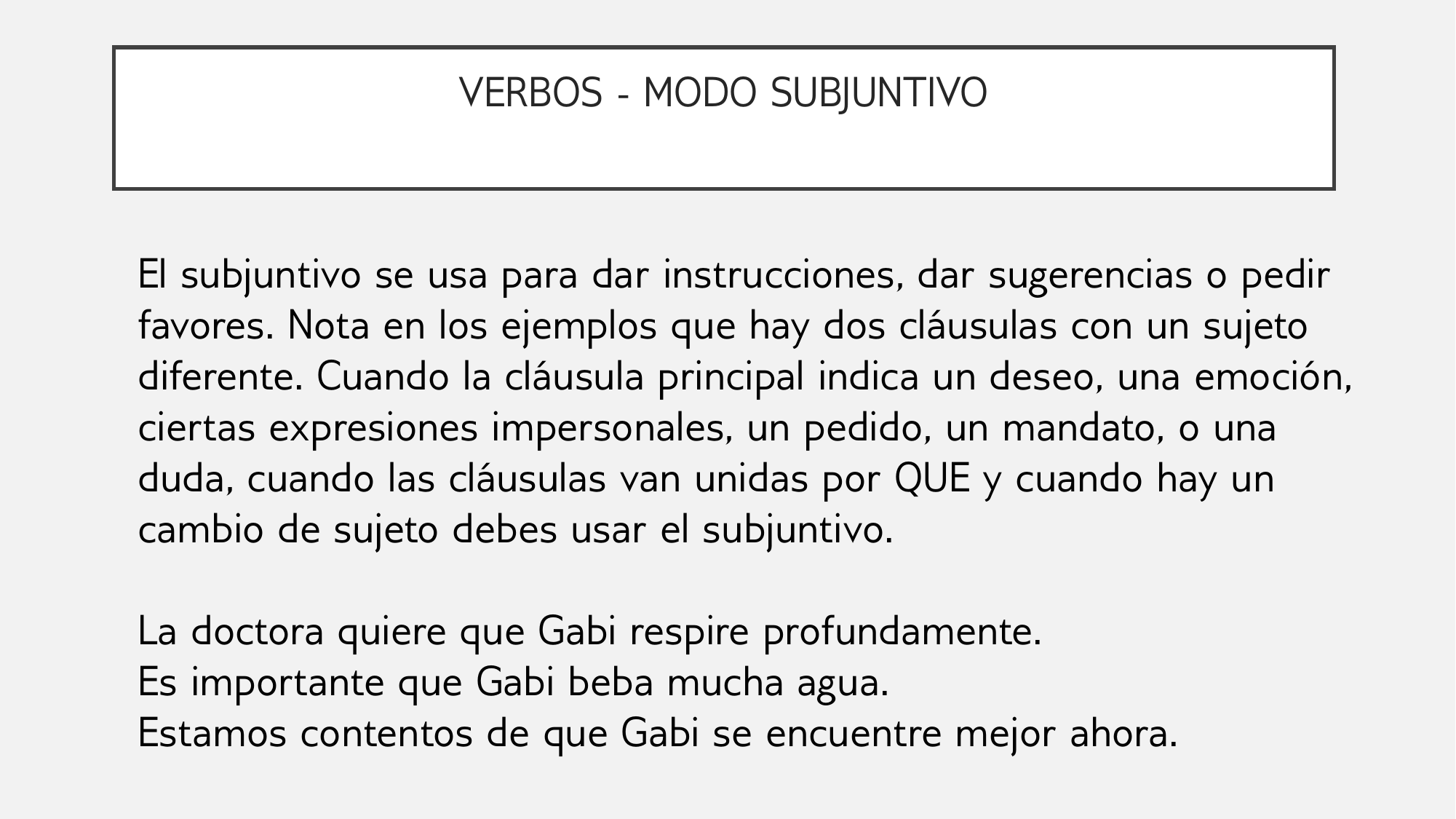

# VERBOS - MODO SUBJUNTIVO
El subjuntivo se usa para dar instrucciones, dar sugerencias o pedir favores. Nota en los ejemplos que hay dos cláusulas con un sujeto diferente. Cuando la cláusula principal indica un deseo, una emoción, ciertas expresiones impersonales, un pedido, un mandato, o una duda, cuando las cláusulas van unidas por QUE y cuando hay un cambio de sujeto debes usar el subjuntivo.

La doctora quiere que Gabi respire profundamente.
Es importante que Gabi beba mucha agua.
Estamos contentos de que Gabi se encuentre mejor ahora.